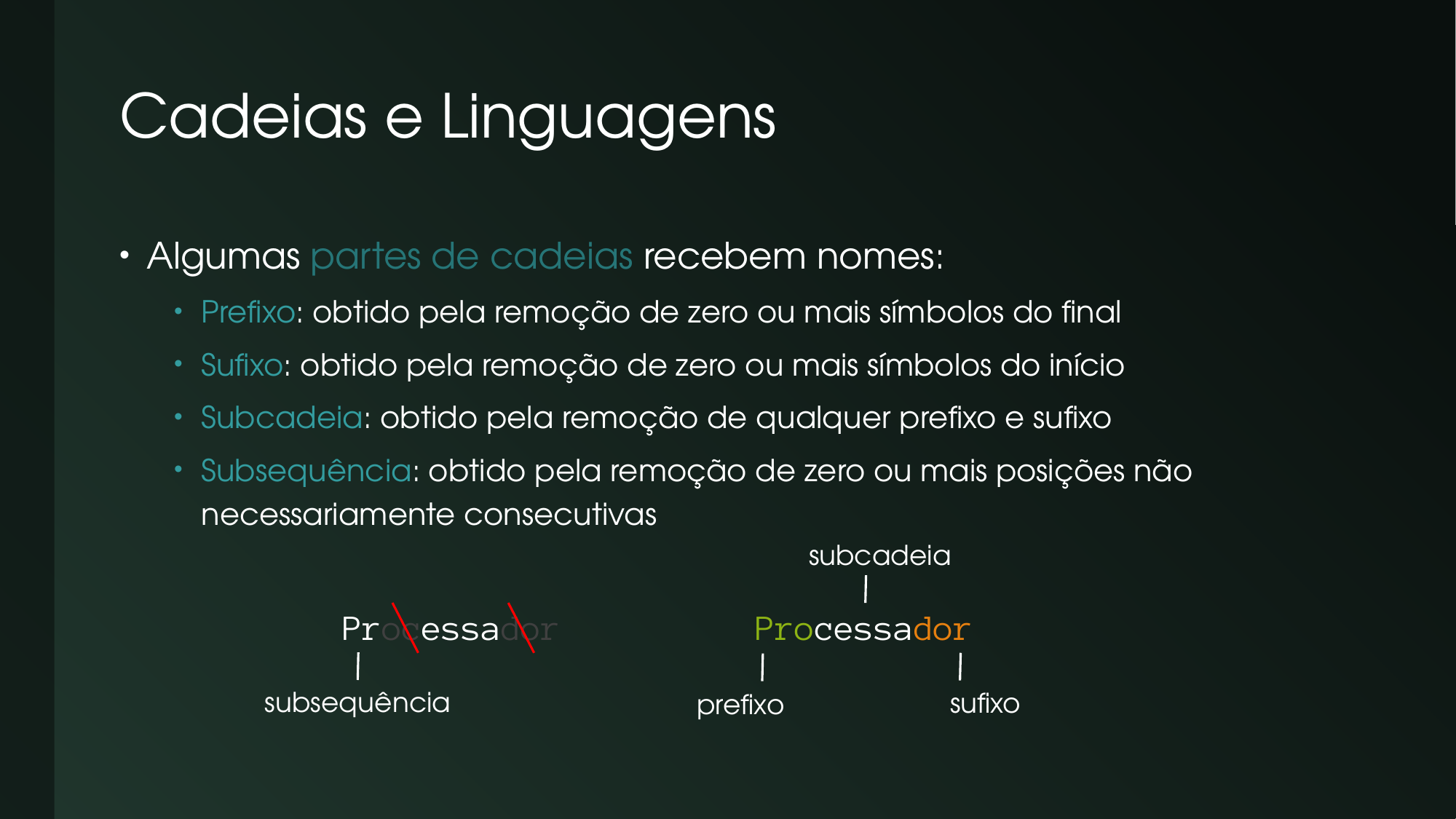

# Cadeias e Linguagens
Algumas partes de cadeias recebem nomes:
Prefixo: obtido pela remoção de zero ou mais símbolos do final
Sufixo: obtido pela remoção de zero ou mais símbolos do início
Subcadeia: obtido pela remoção de qualquer prefixo e sufixo
Subsequência: obtido pela remoção de zero ou mais posições não necessariamente consecutivas

subcadeia
Processador
Processador
subsequência
sufixo
prefixo